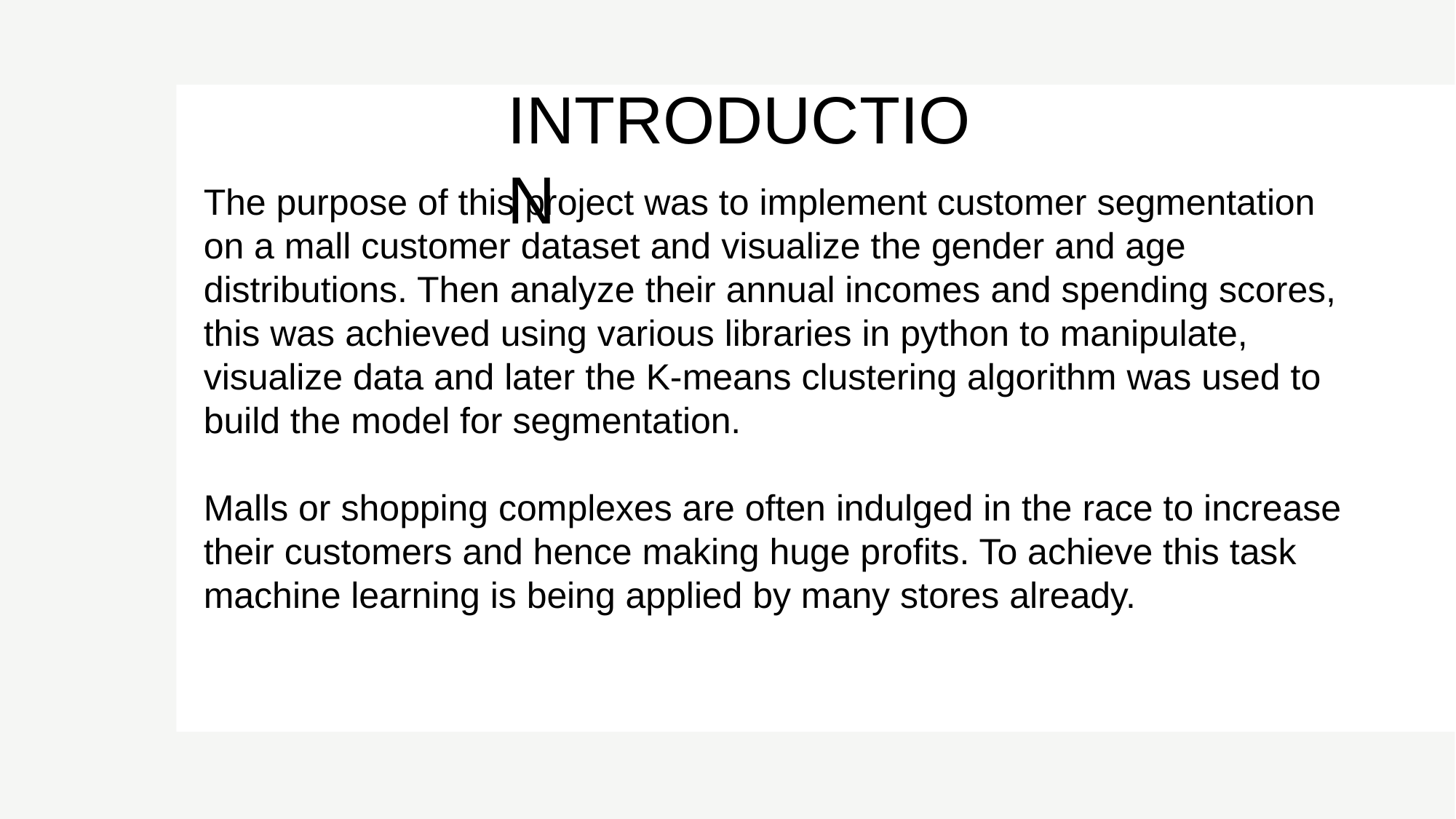

INTRODUCTION
The purpose of this project was to implement customer segmentation on a mall customer dataset and visualize the gender and age distributions. Then analyze their annual incomes and spending scores, this was achieved using various libraries in python to manipulate, visualize data and later the K-means clustering algorithm was used to build the model for segmentation.

Malls or shopping complexes are often indulged in the race to increase their customers and hence making huge profits. To achieve this task machine learning is being applied by many stores already.